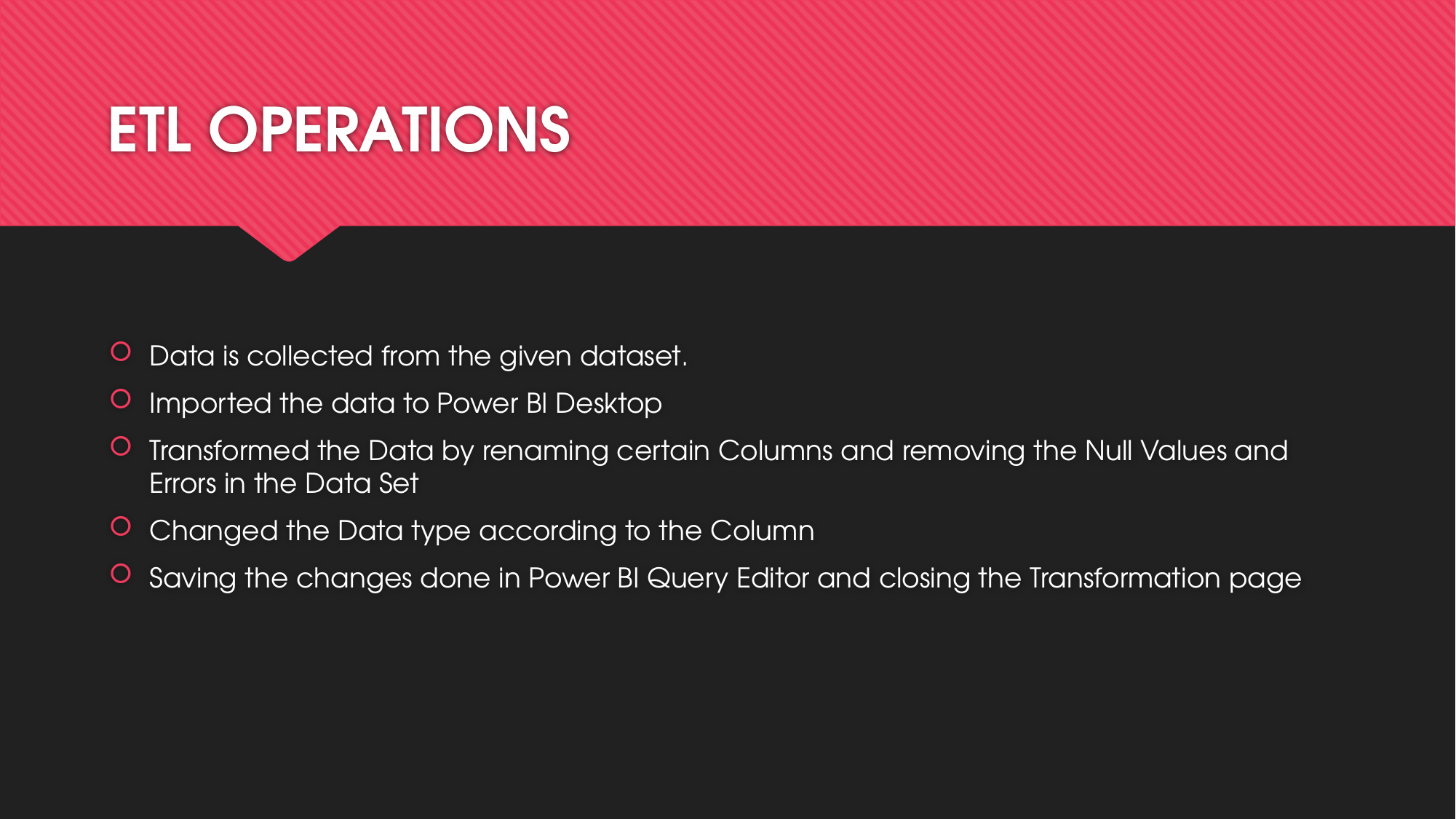

# ETL OPERATIONS
Data is collected from the given dataset.
Imported the data to Power BI Desktop
Transformed the Data by renaming certain Columns and removing the Null Values and Errors in the Data Set
Changed the Data type according to the Column
Saving the changes done in Power BI Query Editor and closing the Transformation page